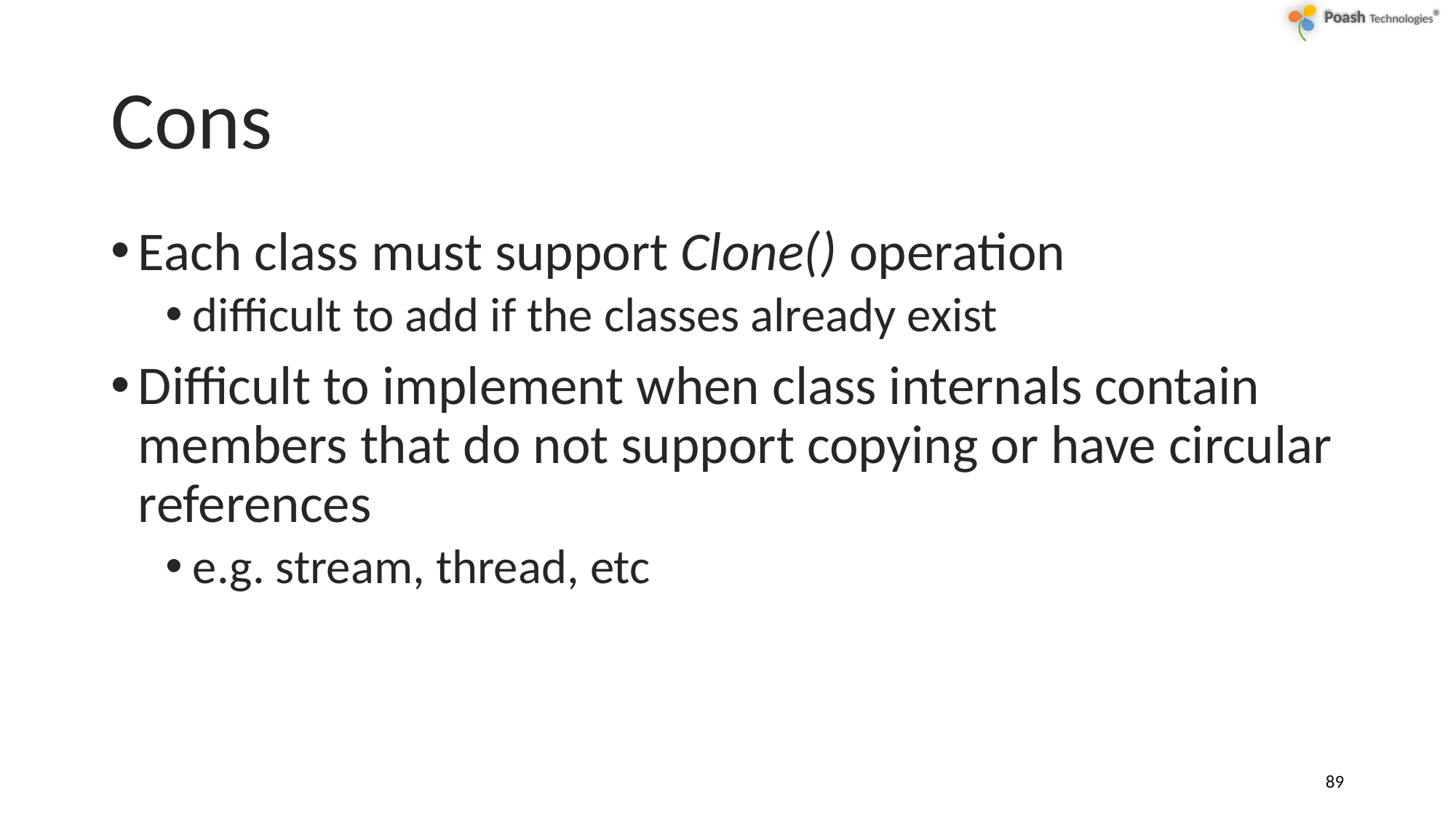

# Cons
Each class must support Clone() operation
difficult to add if the classes already exist
Difficult to implement when class internals contain members that do not support copying or have circular references
e.g. stream, thread, etc
89